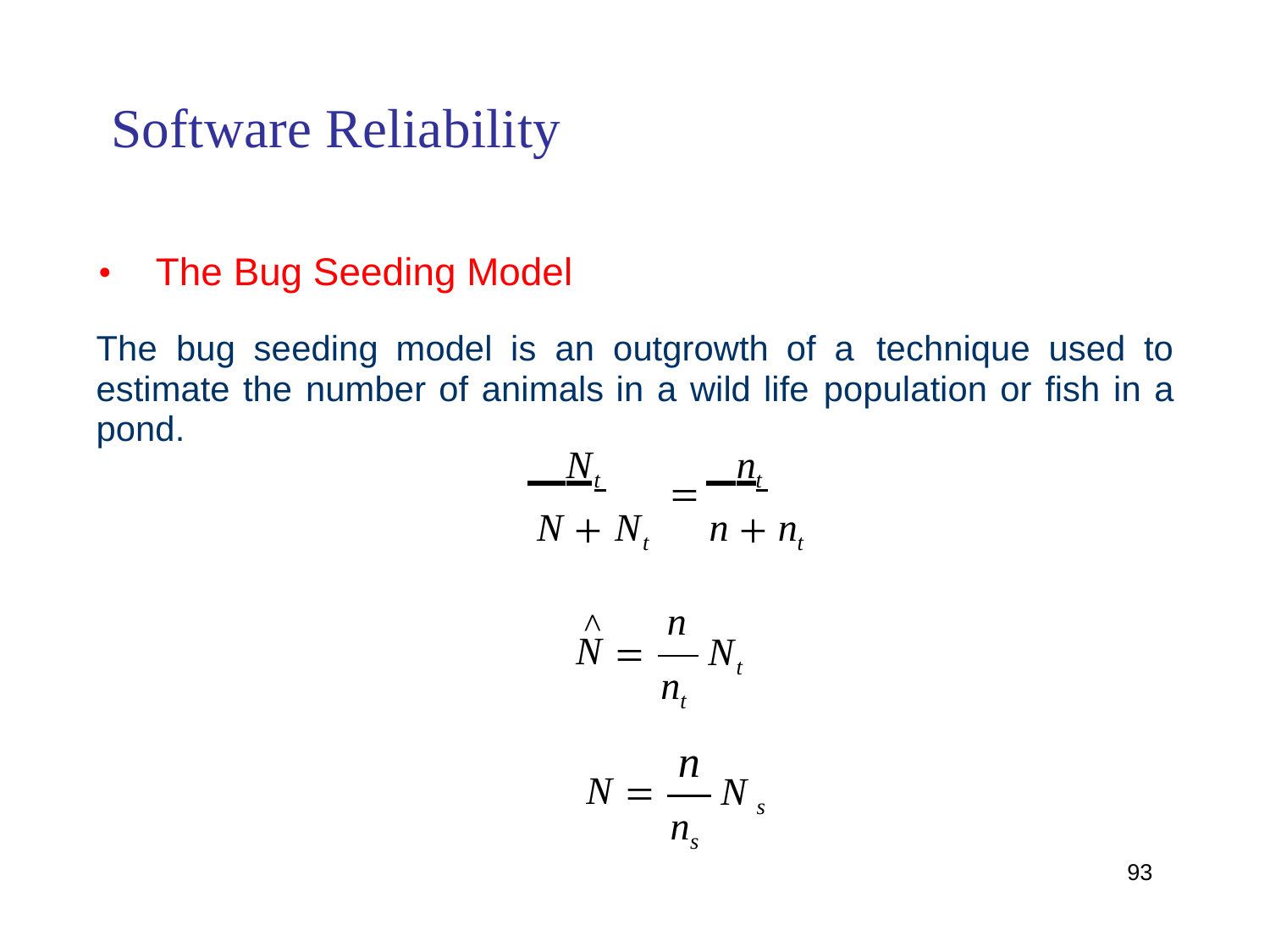

Software Reliability
•
The Bug Seeding Model
The
bug seeding model is an outgrowth of a
technique
used to
estimate
pond.
the
number
of
animals in a wild life
population
or
fish
in
a
    Nt
   nt

=

N + Nt
∧
N =
n + nt
n
Nt

nt
n
N =
N s

ns
93